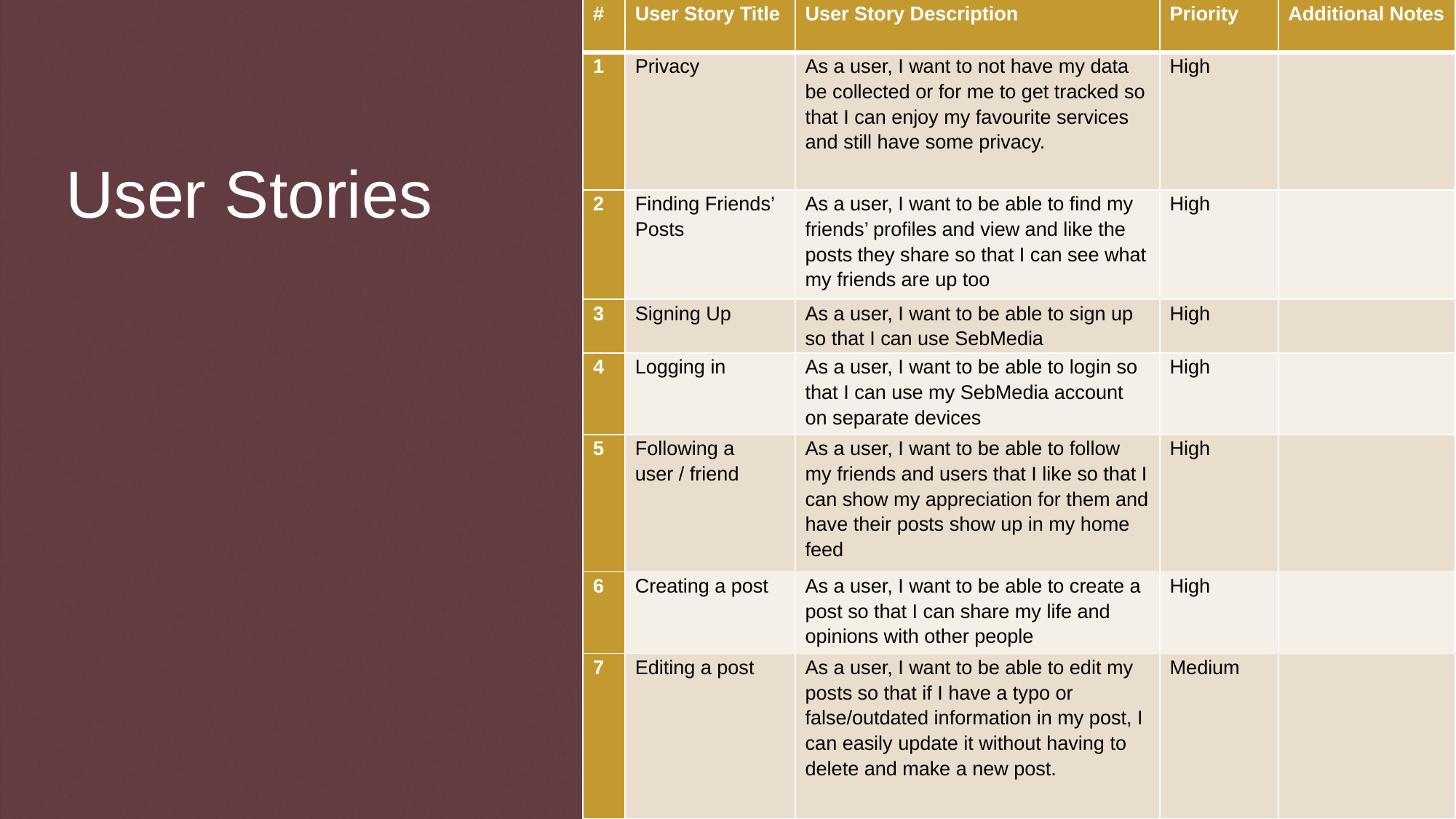

| # | User Story Title | User Story Description | Priority | Additional Notes |
| --- | --- | --- | --- | --- |
| 1 | Privacy | As a user, I want to not have my data be collected or for me to get tracked so that I can enjoy my favourite services and still have some privacy. | High |  |
| 2 | Finding Friends’ Posts | As a user, I want to be able to find my friends’ profiles and view and like the posts they share so that I can see what my friends are up too | High |  |
| 3 | Signing Up | As a user, I want to be able to sign up so that I can use SebMedia | High |  |
| 4 | Logging in | As a user, I want to be able to login so that I can use my SebMedia account on separate devices | High |  |
| 5 | Following a user / friend | As a user, I want to be able to follow my friends and users that I like so that I can show my appreciation for them and have their posts show up in my home feed | High |  |
| 6 | Creating a post | As a user, I want to be able to create a post so that I can share my life and opinions with other people | High |  |
| 7 | Editing a post | As a user, I want to be able to edit my posts so that if I have a typo or false/outdated information in my post, I can easily update it without having to delete and make a new post. | Medium |  |
# User Stories